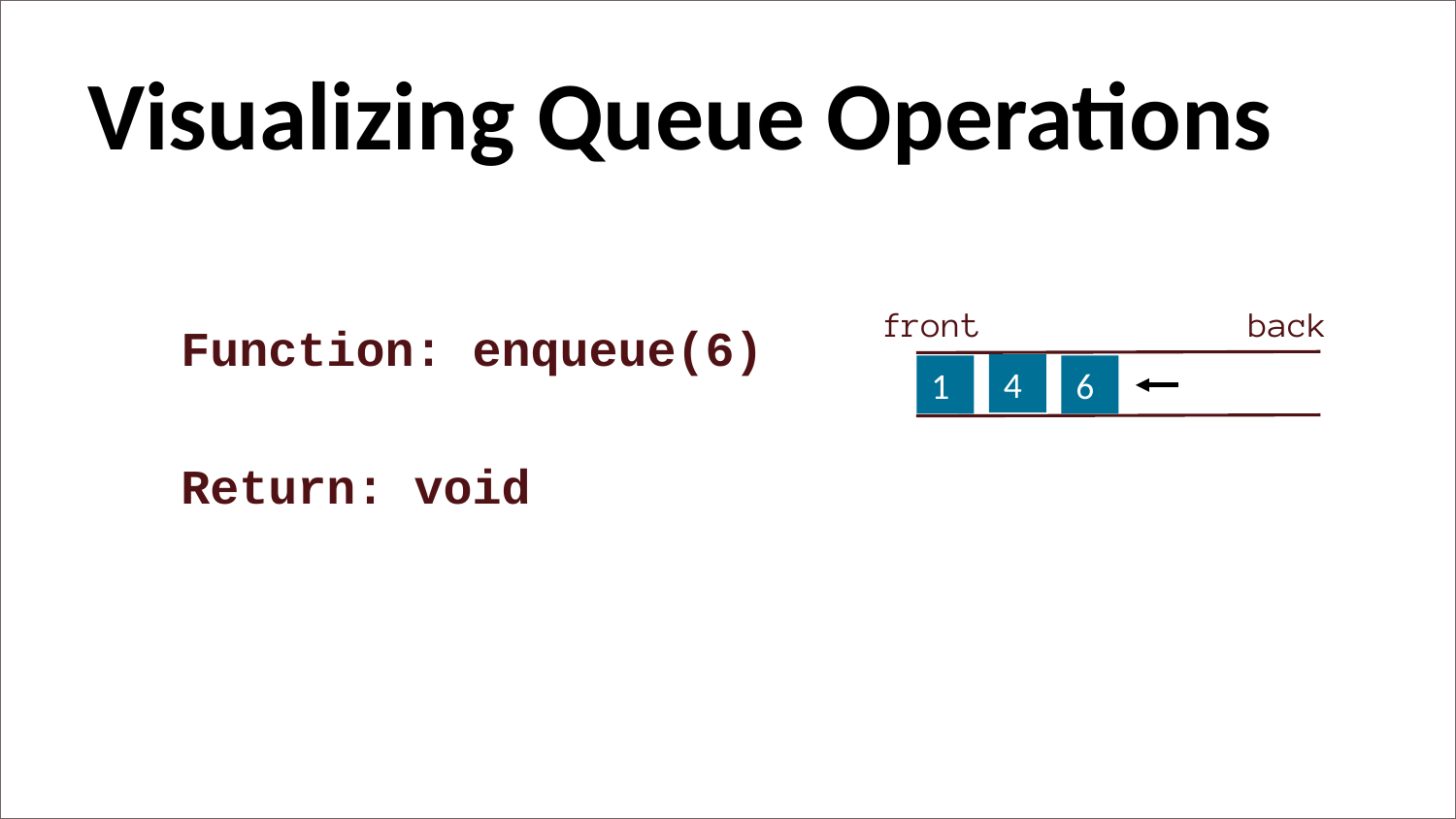

Visualizing Queue Operations
back
front
Function: enqueue(6)
4
6
1
Return: void